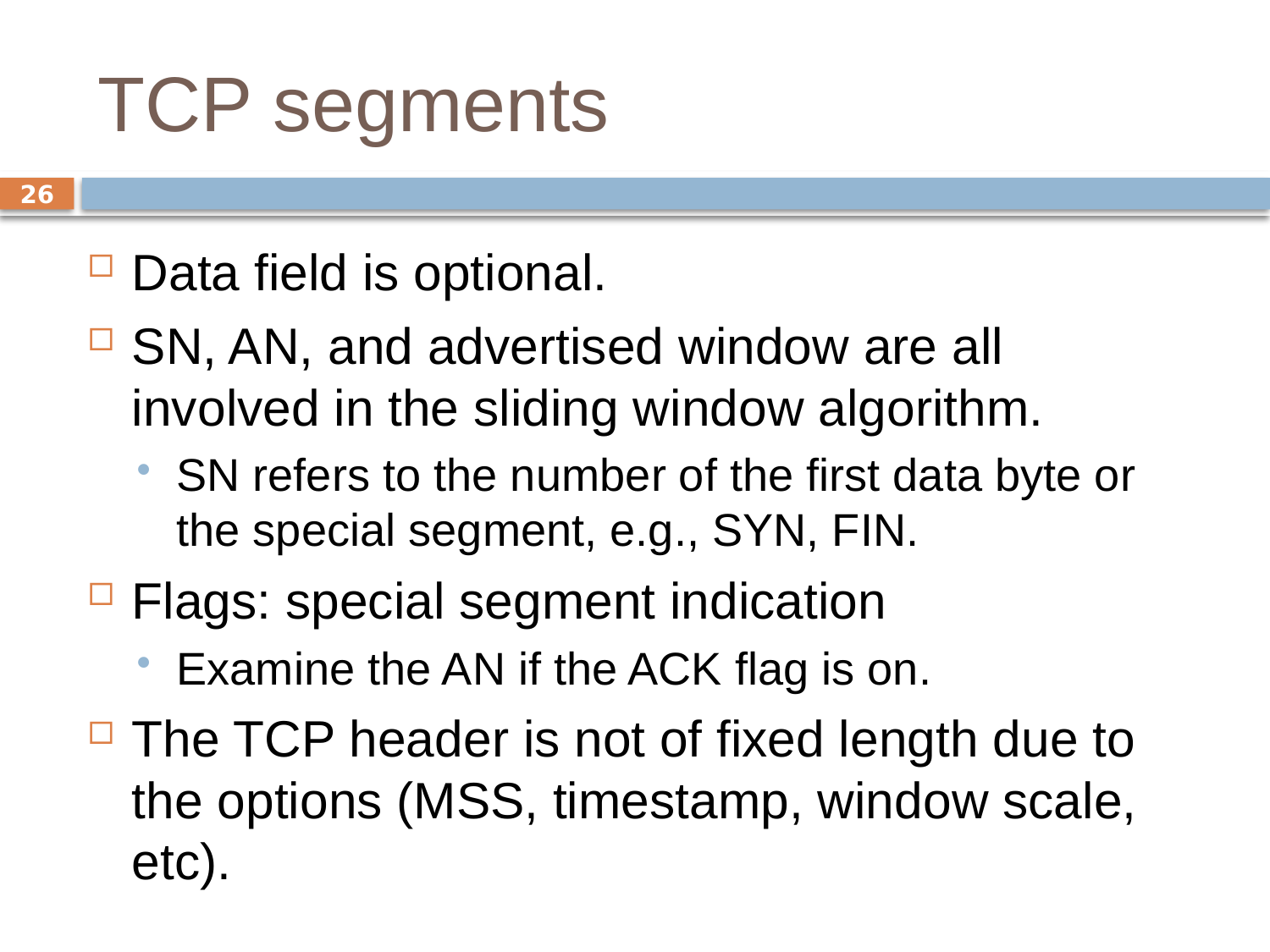

# TCP segments
26
Data field is optional.
SN, AN, and advertised window are all involved in the sliding window algorithm.
SN refers to the number of the first data byte or the special segment, e.g., SYN, FIN.
Flags: special segment indication
Examine the AN if the ACK flag is on.
The TCP header is not of fixed length due to the options (MSS, timestamp, window scale, etc).